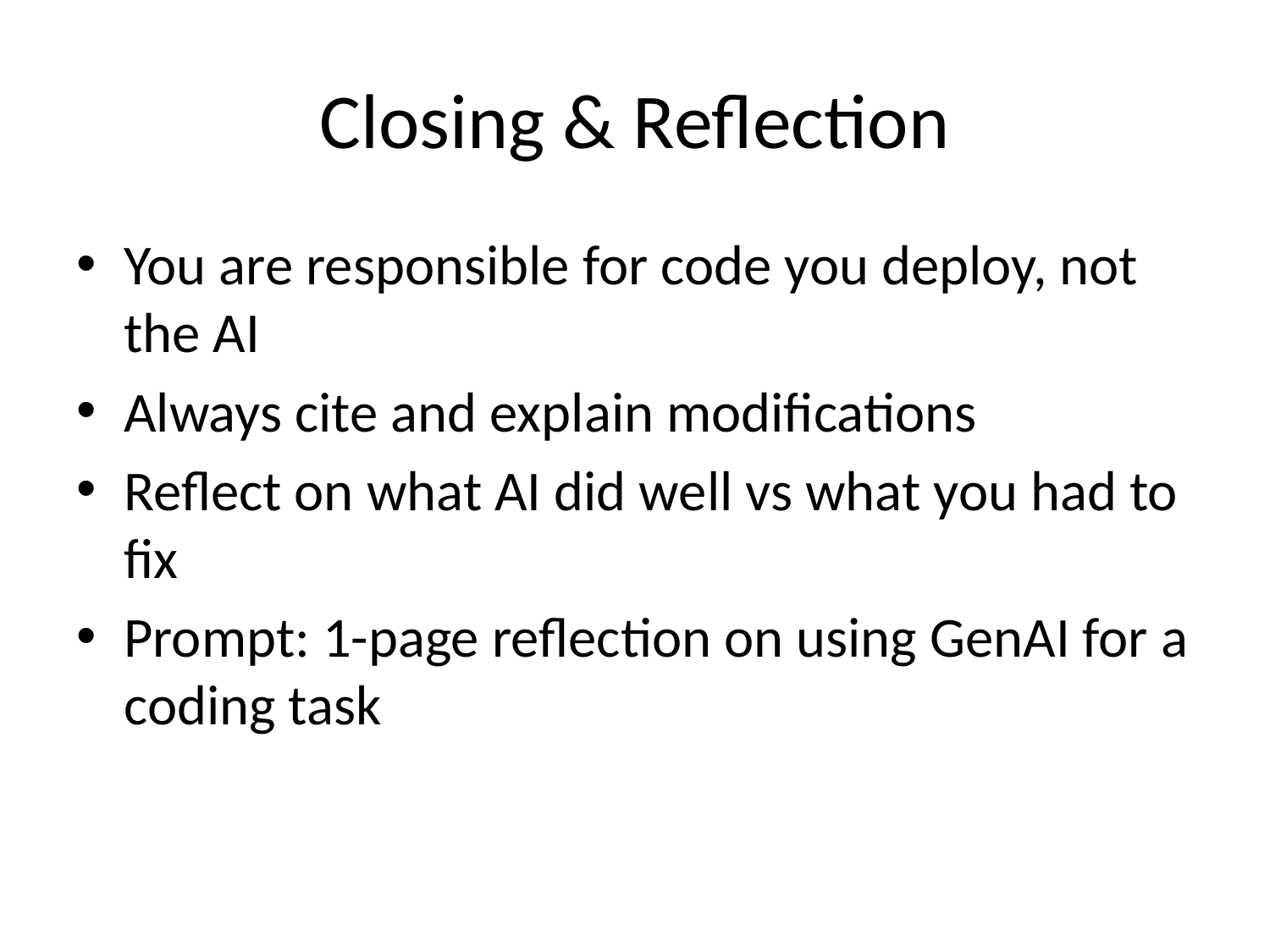

# Closing & Reflection
You are responsible for code you deploy, not the AI
Always cite and explain modifications
Reflect on what AI did well vs what you had to fix
Prompt: 1-page reflection on using GenAI for a coding task